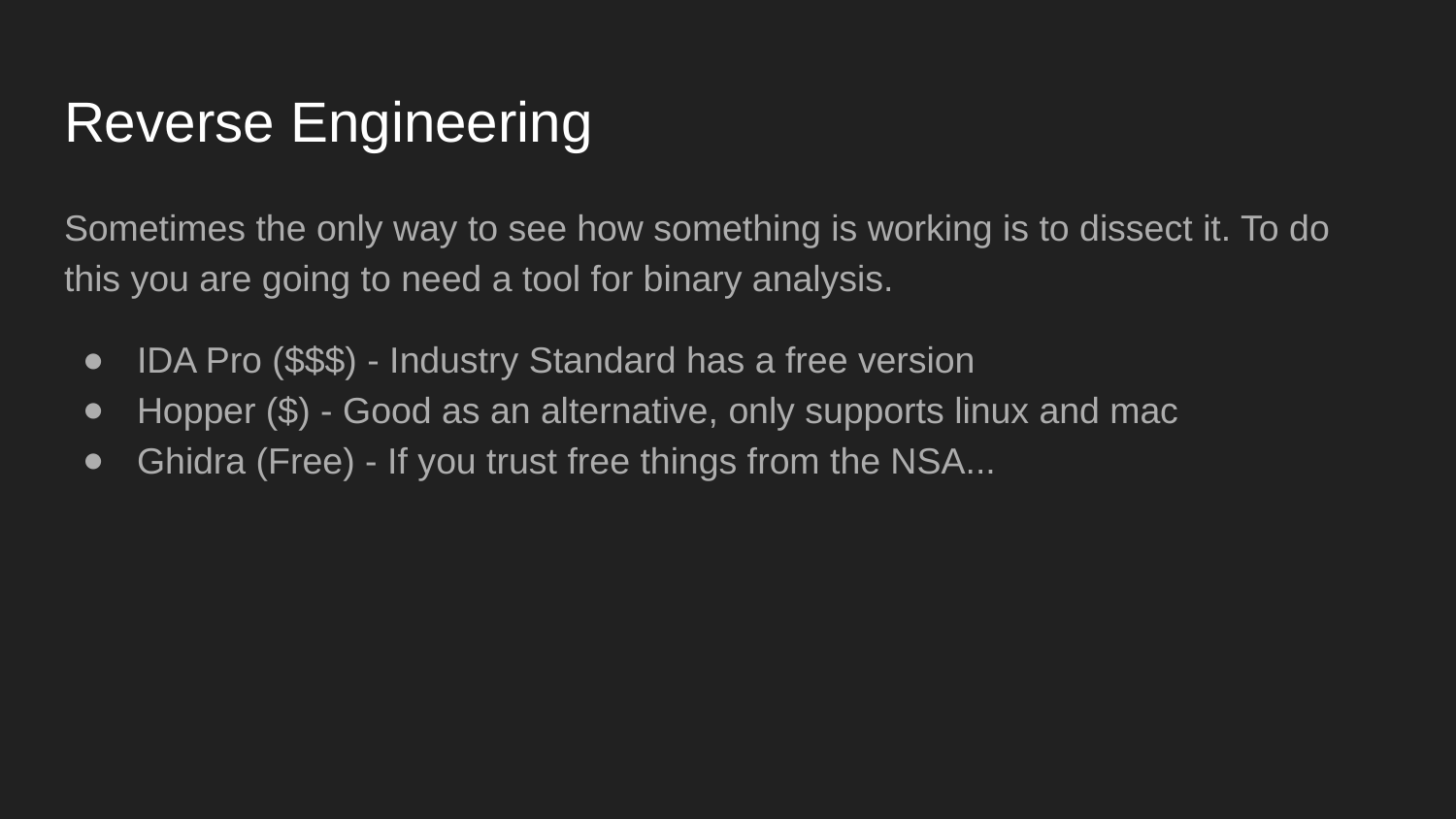

# Reverse Engineering
Sometimes the only way to see how something is working is to dissect it. To do this you are going to need a tool for binary analysis.
IDA Pro ($$$) - Industry Standard has a free version
Hopper ($) - Good as an alternative, only supports linux and mac
Ghidra (Free) - If you trust free things from the NSA...